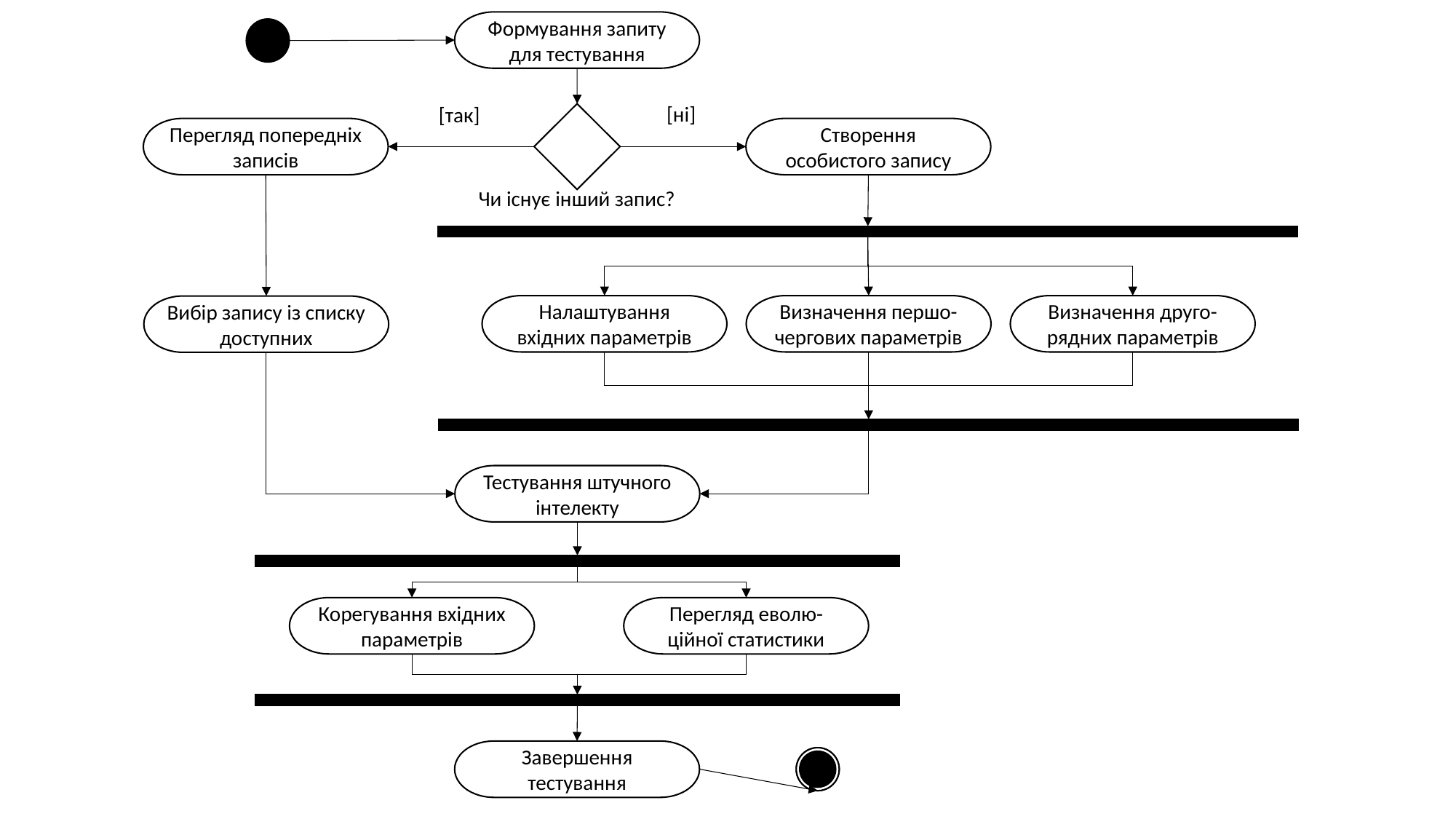

Формування запиту для тестування

[ні]
[так]

Перегляд попередніх записів
Створення особистого запису
Чи існує інший запис?

Визначення першо-чергових параметрів
Визначення друго-рядних параметрів
Налаштування вхідних параметрів
Вибір запису із списку доступних

Тестування штучного інтелекту

Корегування вхідних параметрів
Перегляд еволю-ційної статистики

Завершення тестування